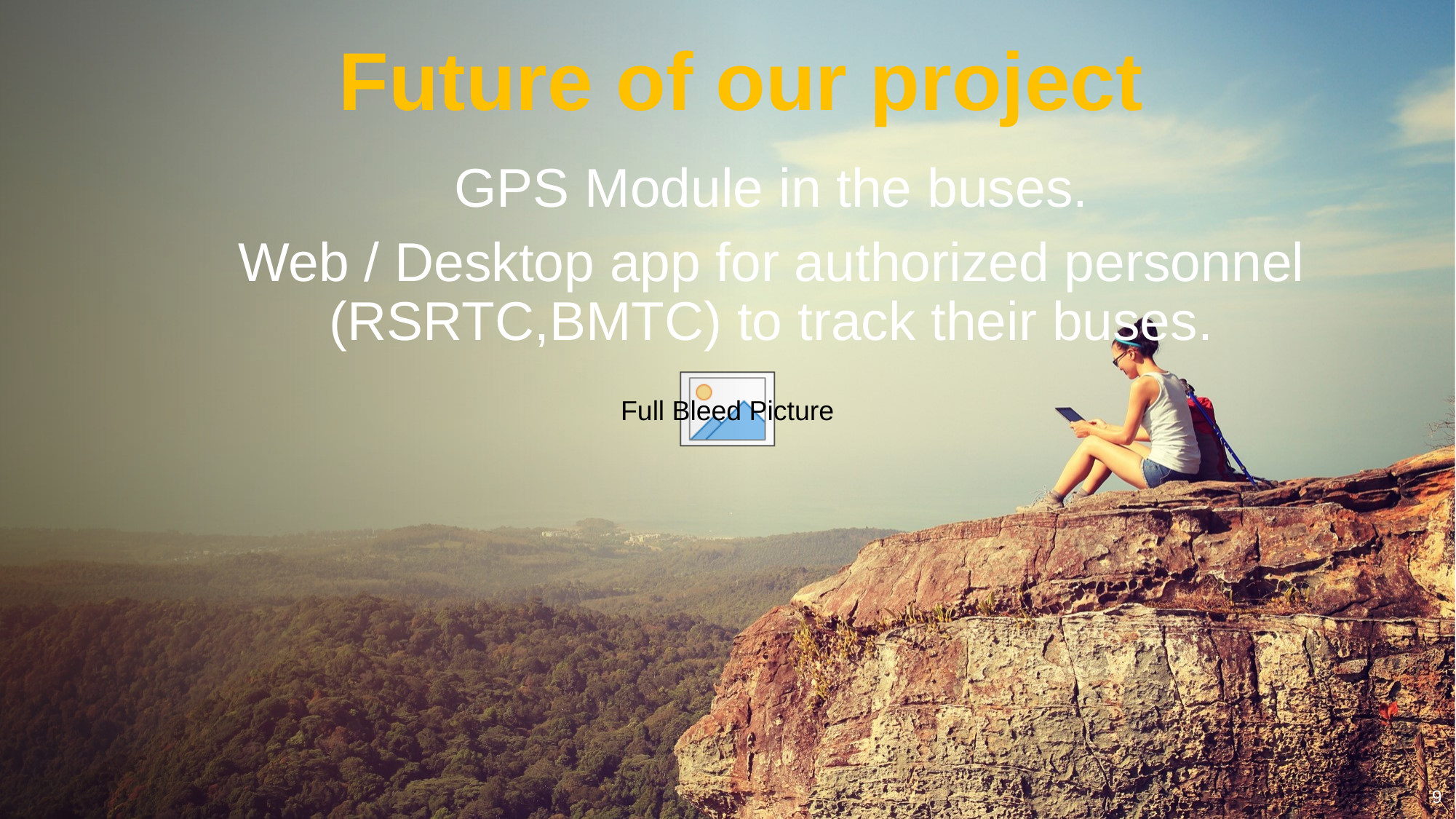

Future of our project
GPS Module in the buses.
Web / Desktop app for authorized personnel (RSRTC,BMTC) to track their buses.
9